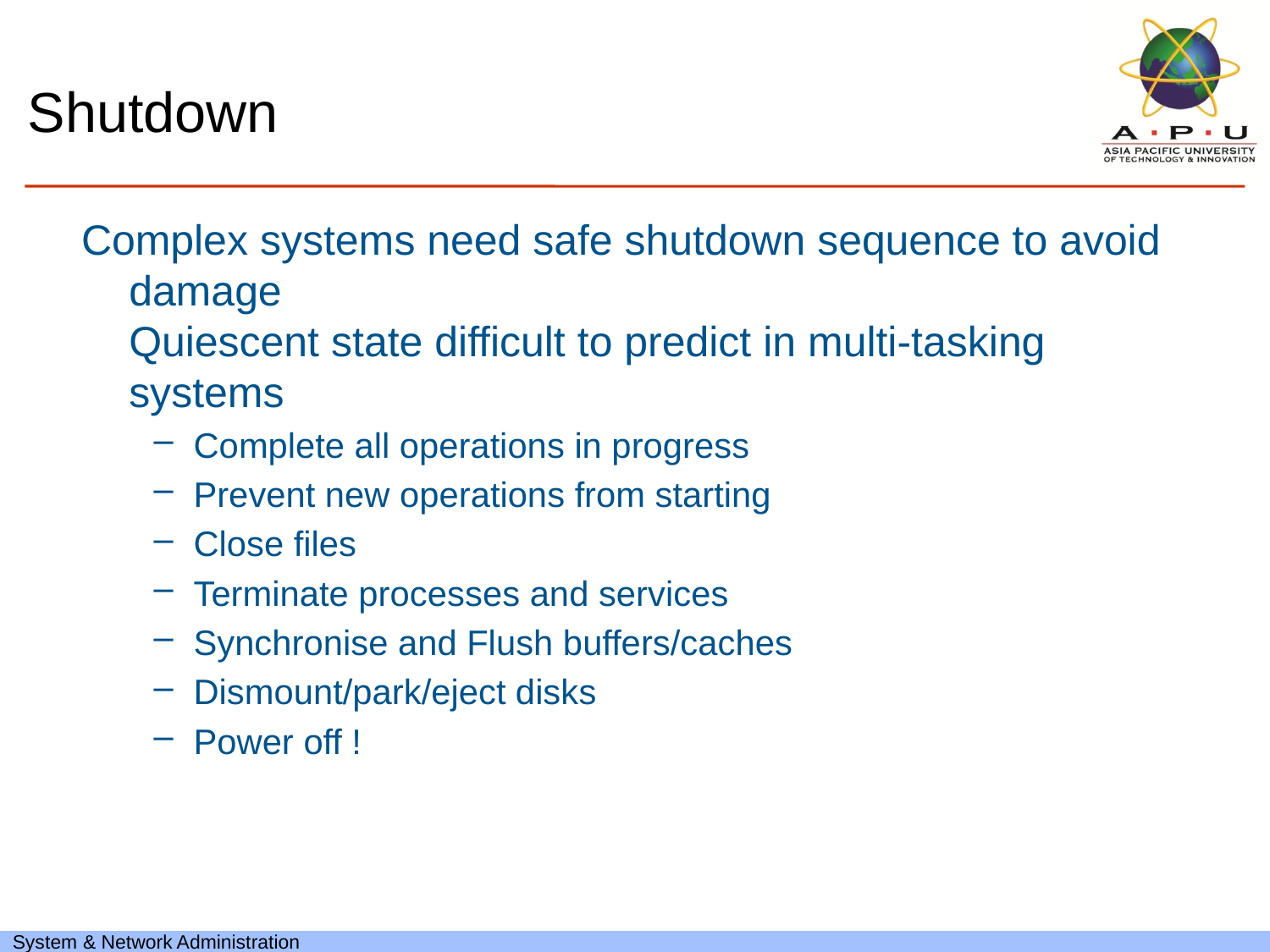

Shutdown
Complex systems need safe shutdown sequence to avoid damage
	Quiescent state difficult to predict in multi-tasking systems
Complete all operations in progress
Prevent new operations from starting
Close files
Terminate processes and services
Synchronise and Flush buffers/caches
Dismount/park/eject disks
Power off !